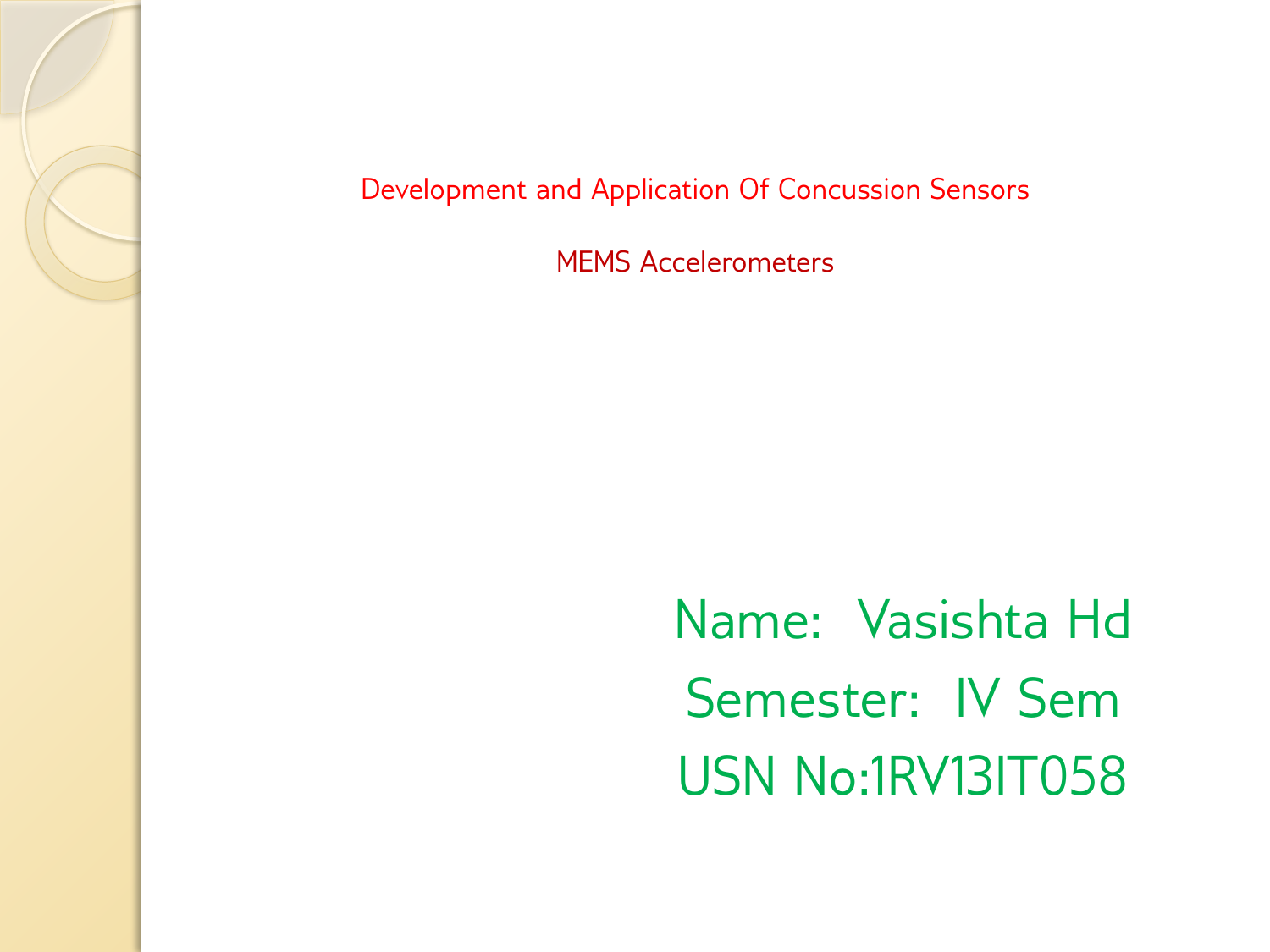

# Development and Application Of Concussion Sensors MEMS Accelerometers
Name:  Vasishta Hd
Semester:  IV Sem
USN No:1RV13IT058